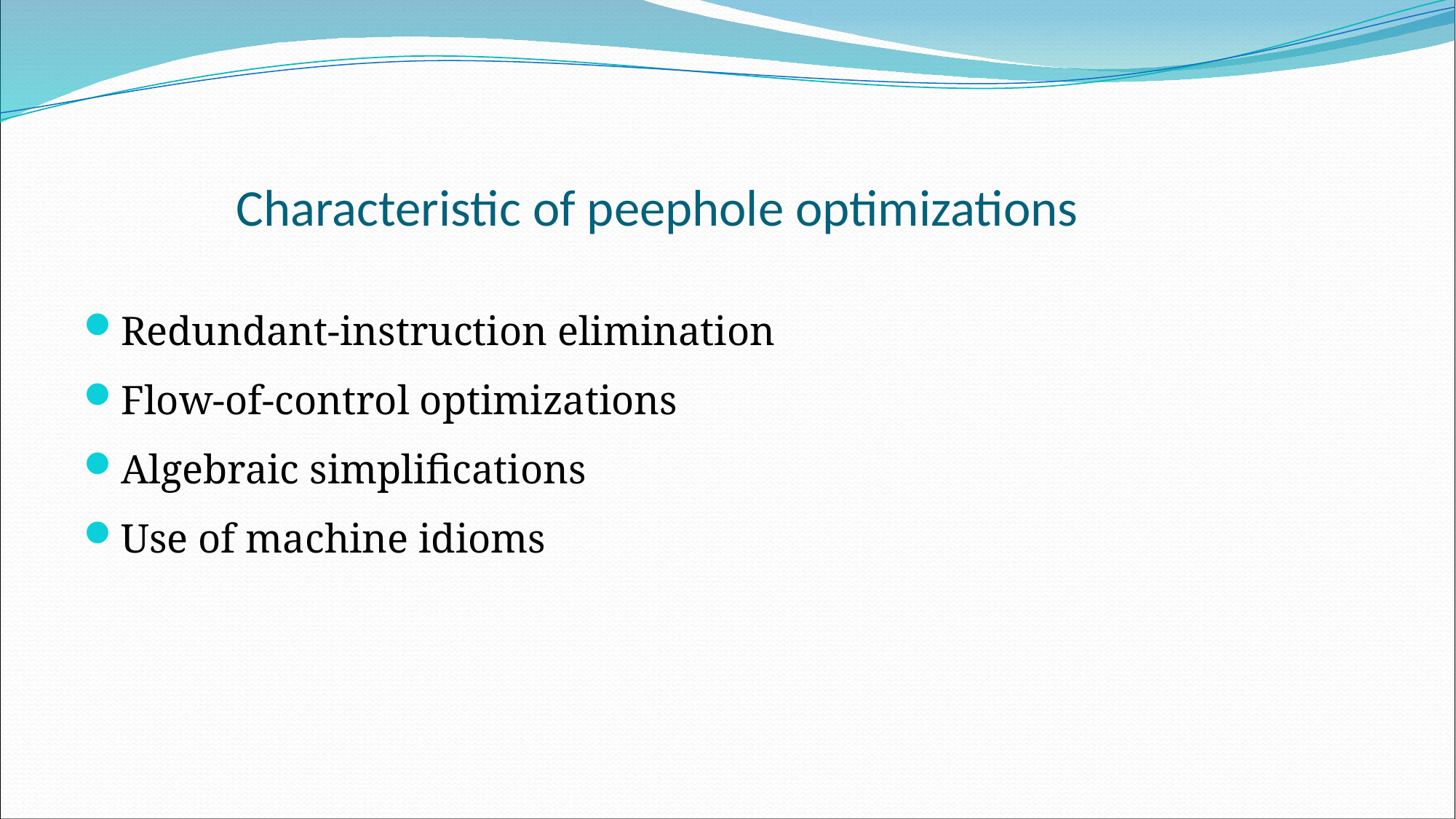

Characteristic of peephole optimizations

Redundant-instruction elimination
Flow-of-control optimizations
Algebraic simplifications
Use of machine idioms